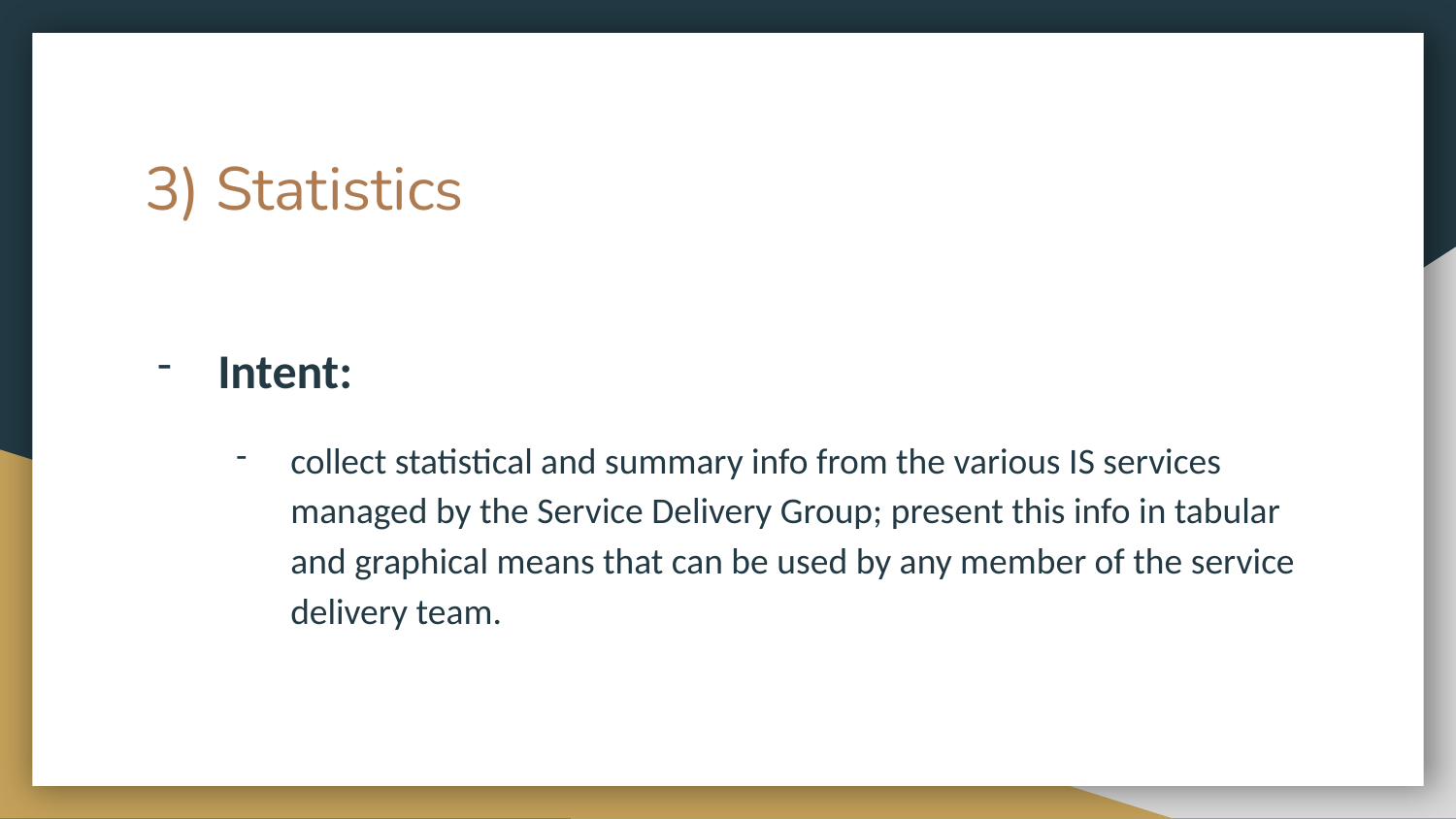

# 3) Statistics
Intent:
collect statistical and summary info from the various IS services managed by the Service Delivery Group; present this info in tabular and graphical means that can be used by any member of the service delivery team.